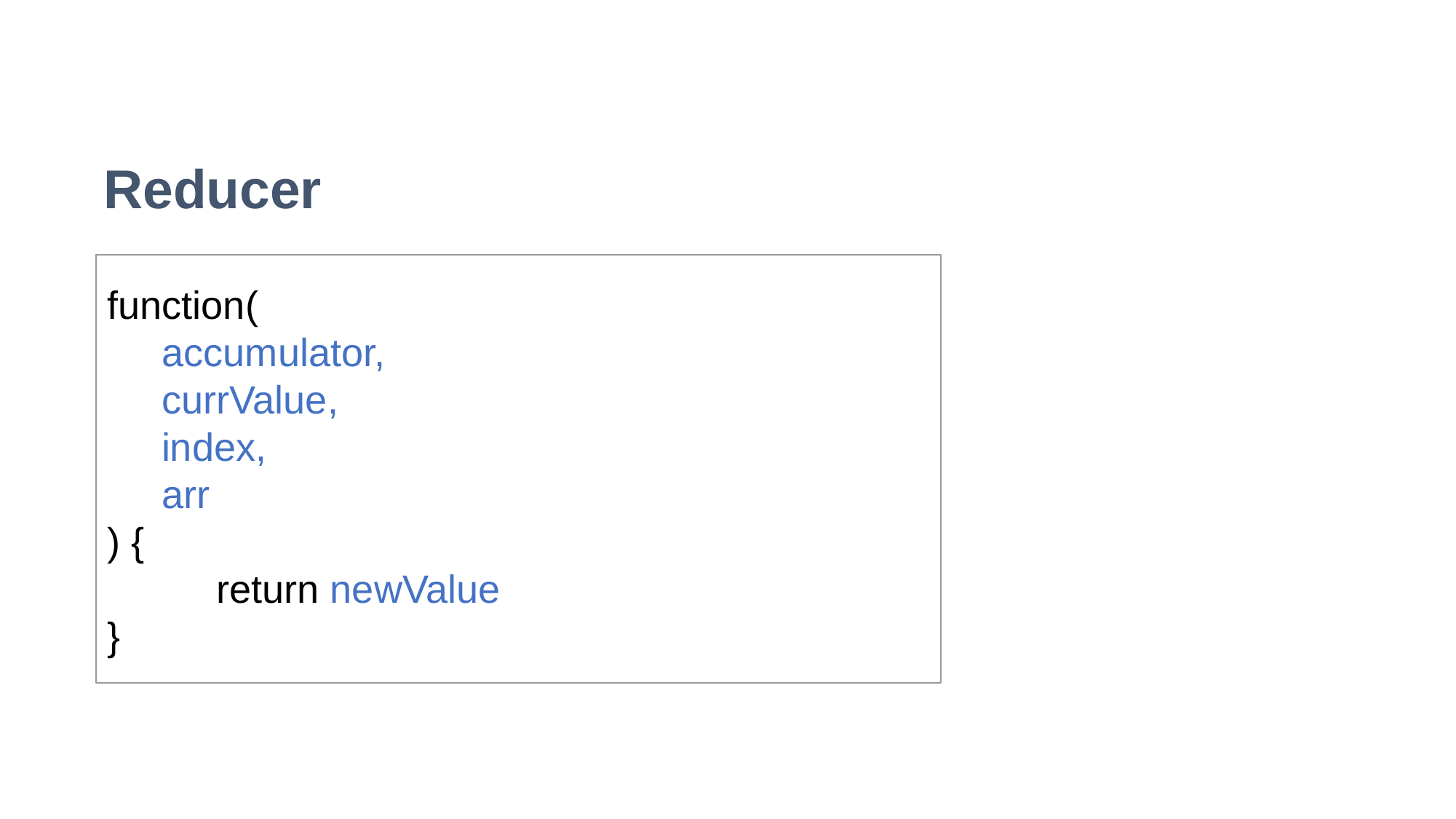

Reducer
function(
accumulator,
currValue,
index,
arr
) {
	return newValue
}